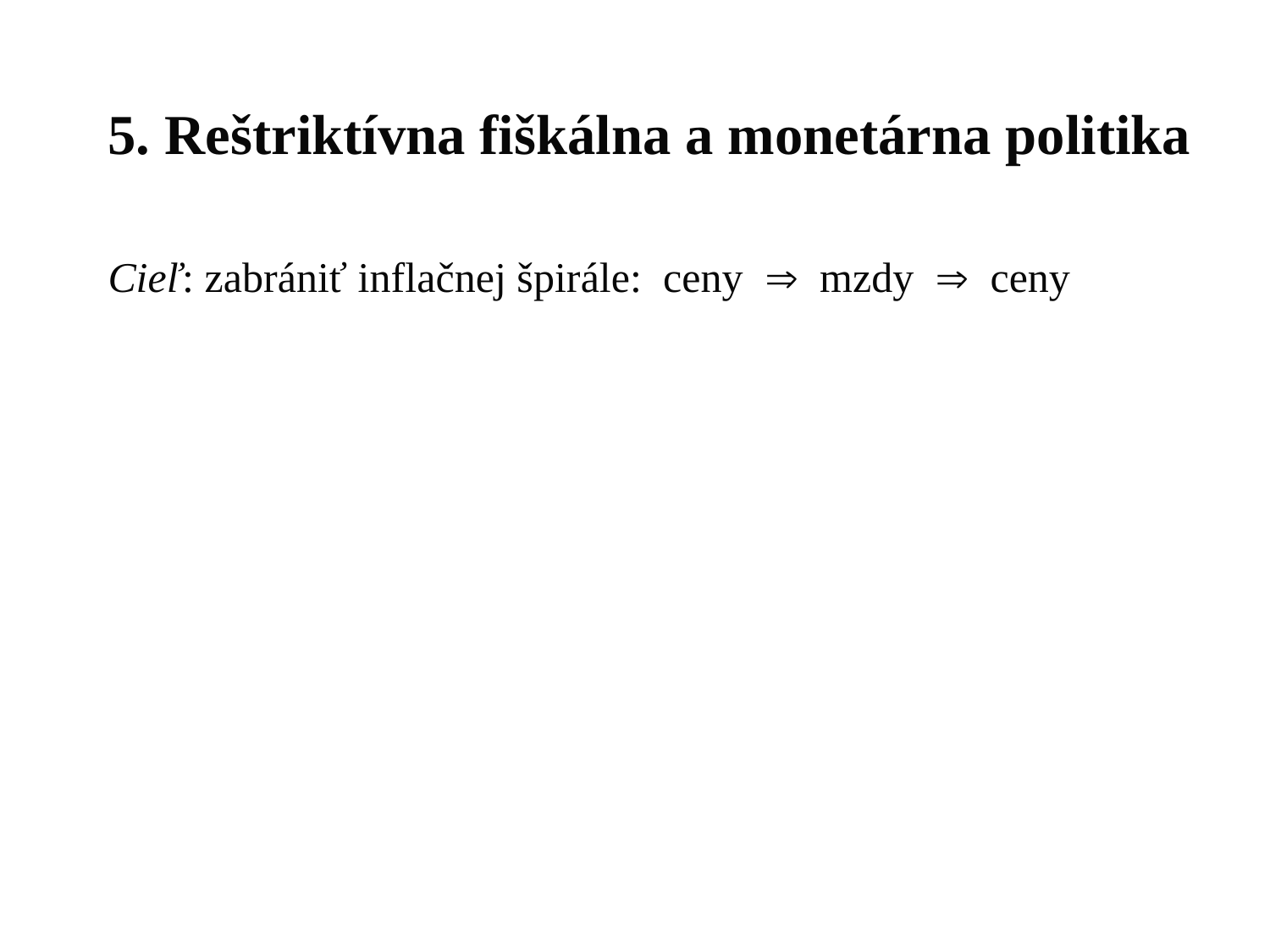

# 5. Reštriktívna fiškálna a monetárna politika
Cieľ: zabrániť inflačnej špirále:  ceny  ⇒  mzdy  ⇒  ceny